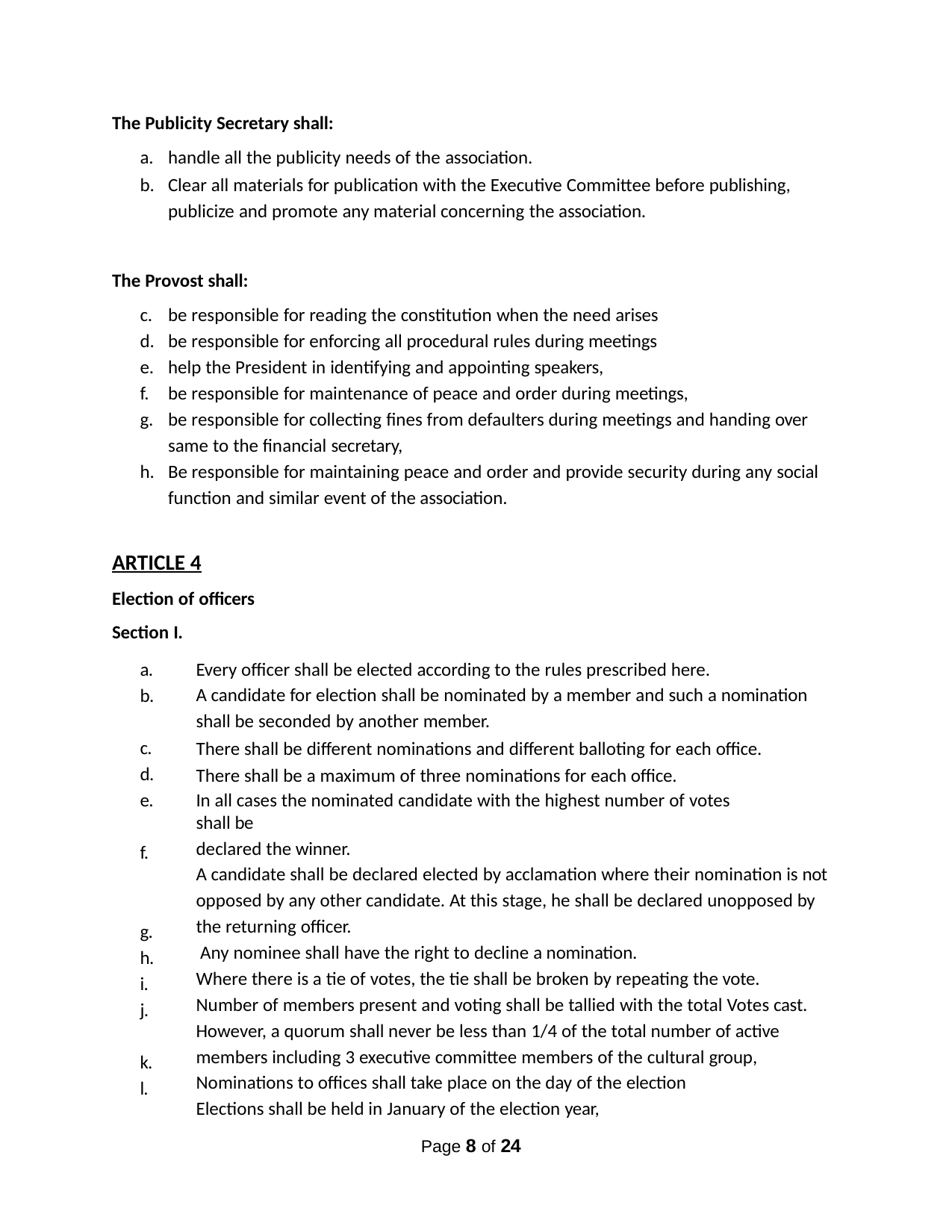

The Publicity Secretary shall:
handle all the publicity needs of the association.
Clear all materials for publication with the Executive Committee before publishing, publicize and promote any material concerning the association.

The Provost shall:
be responsible for reading the constitution when the need arises
be responsible for enforcing all procedural rules during meetings
help the President in identifying and appointing speakers,
be responsible for maintenance of peace and order during meetings,
be responsible for collecting fines from defaulters during meetings and handing over same to the financial secretary,
Be responsible for maintaining peace and order and provide security during any social function and similar event of the association.

ARTICLE 4
Election of officers Section I.
a.
b.
Every officer shall be elected according to the rules prescribed here.
A candidate for election shall be nominated by a member and such a nomination shall be seconded by another member.
There shall be different nominations and different balloting for each office. There shall be a maximum of three nominations for each office.
In all cases the nominated candidate with the highest number of votes shall be
declared the winner.
A candidate shall be declared elected by acclamation where their nomination is not opposed by any other candidate. At this stage, he shall be declared unopposed by
the returning officer.
Any nominee shall have the right to decline a nomination.
Where there is a tie of votes, the tie shall be broken by repeating the vote.
Number of members present and voting shall be tallied with the total Votes cast. However, a quorum shall never be less than 1/4 of the total number of active members including 3 executive committee members of the cultural group, Nominations to offices shall take place on the day of the election
Elections shall be held in January of the election year,
c.
d.
e.
f.
g.
h.
i.
j.
k.
l.
Page 8 of 24